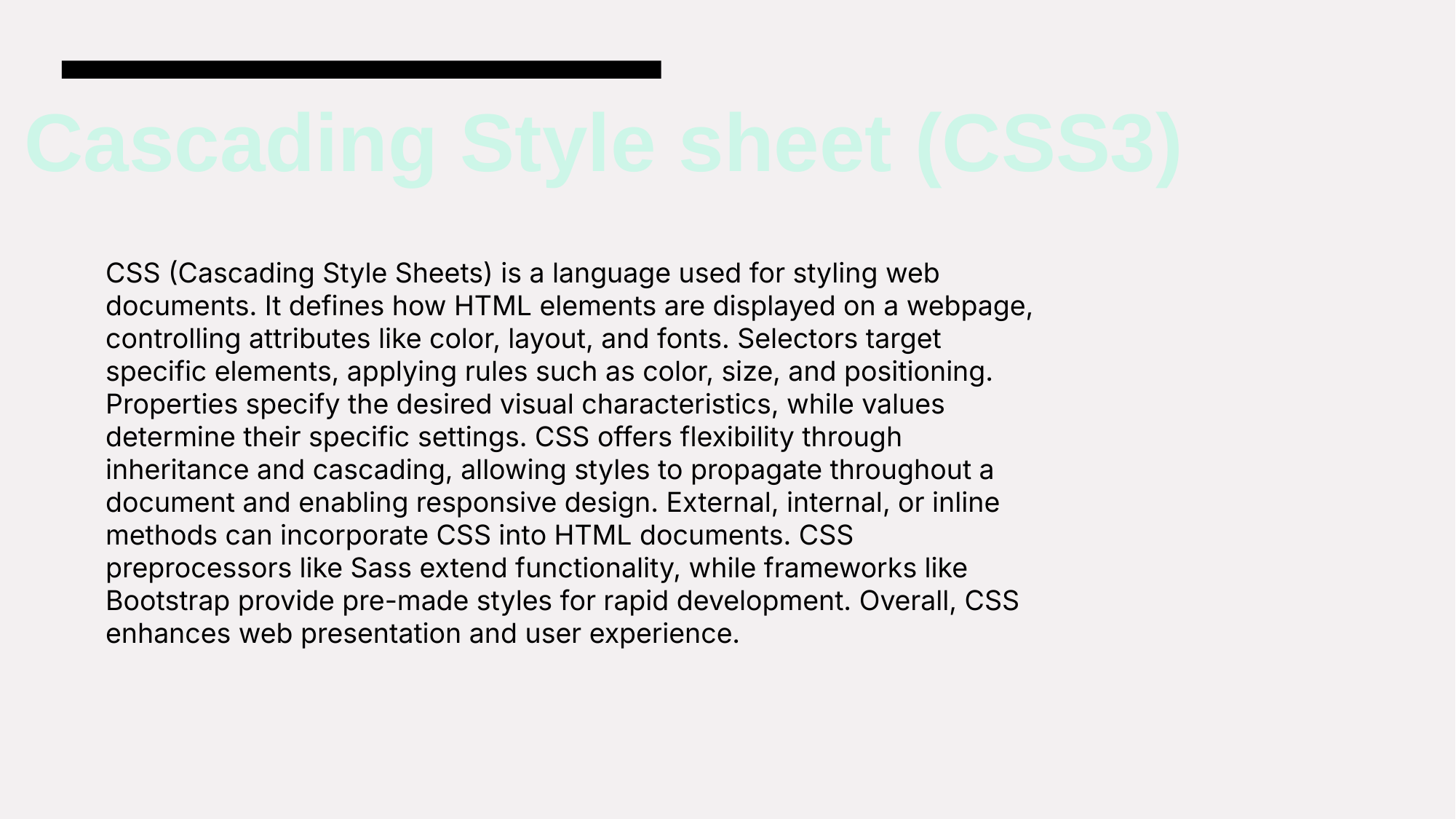

Cascading Style sheet (CSS3)
CSS (Cascading Style Sheets) is a language used for styling web documents. It defines how HTML elements are displayed on a webpage, controlling attributes like color, layout, and fonts. Selectors target specific elements, applying rules such as color, size, and positioning. Properties specify the desired visual characteristics, while values determine their specific settings. CSS offers flexibility through inheritance and cascading, allowing styles to propagate throughout a document and enabling responsive design. External, internal, or inline methods can incorporate CSS into HTML documents. CSS preprocessors like Sass extend functionality, while frameworks like Bootstrap provide pre-made styles for rapid development. Overall, CSS enhances web presentation and user experience.